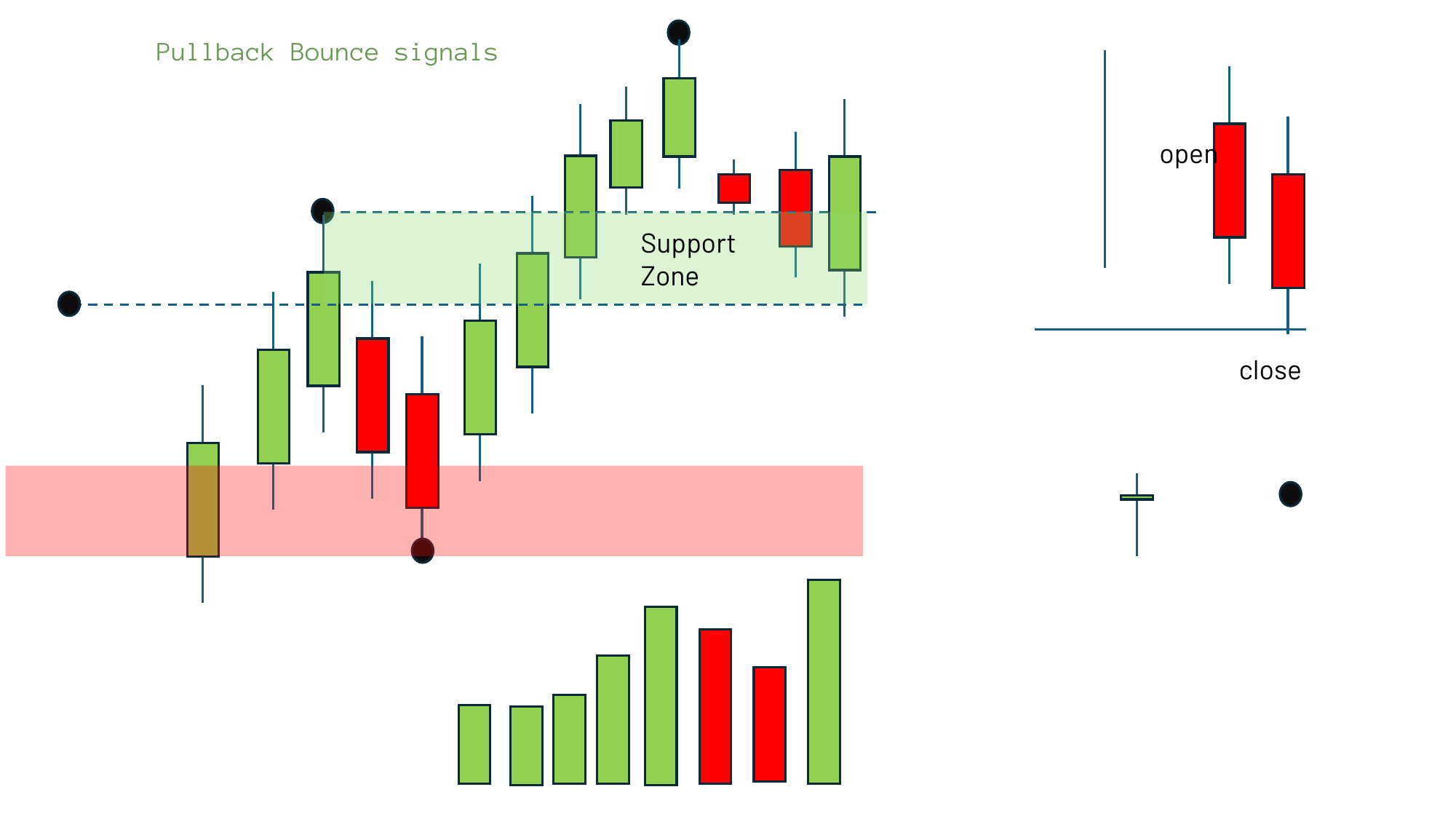

Pullback Bounce signals

open

Support Zone

close